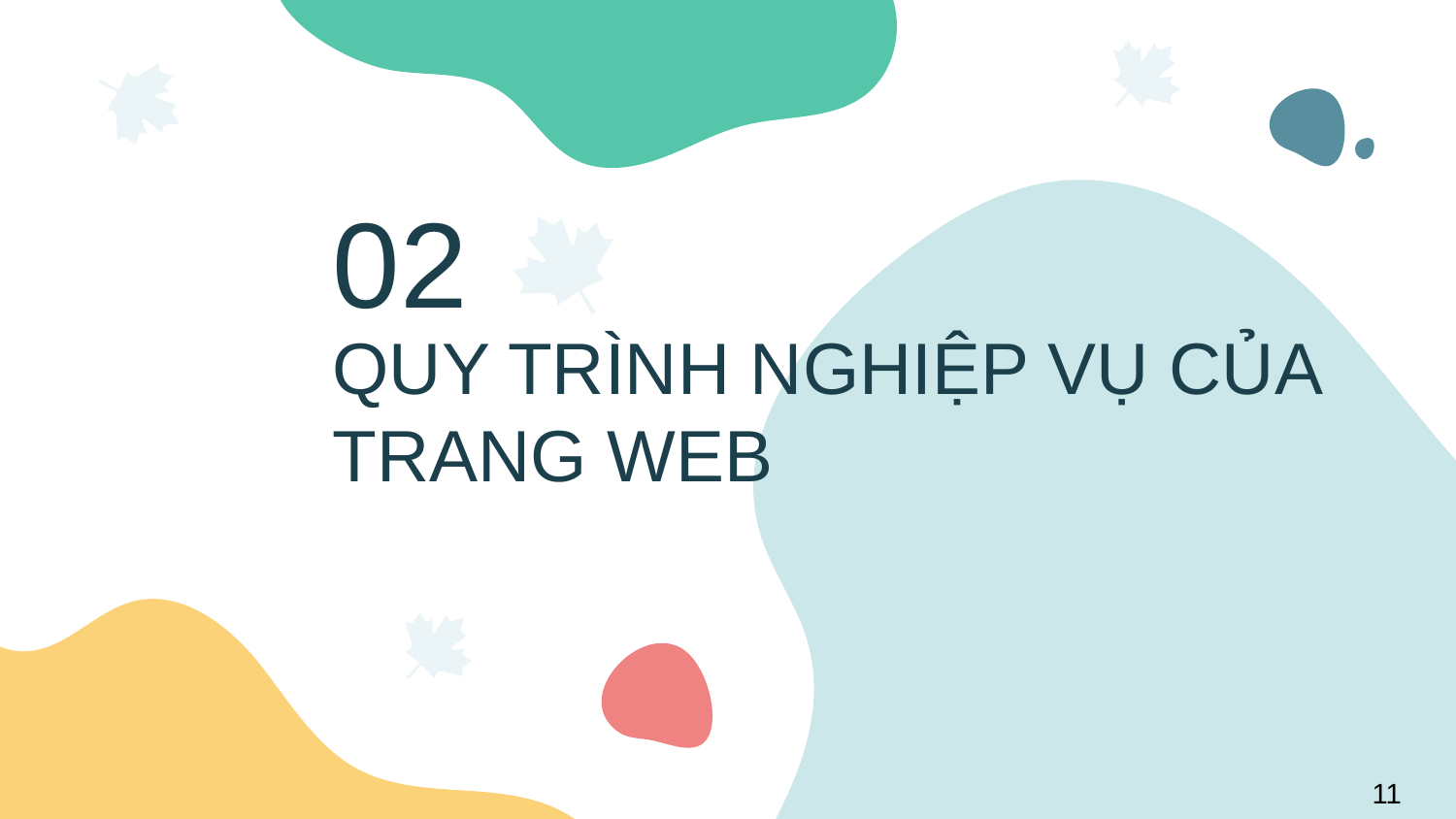

02
# QUY TRÌNH NGHIỆP VỤ CỦA TRANG WEB

11